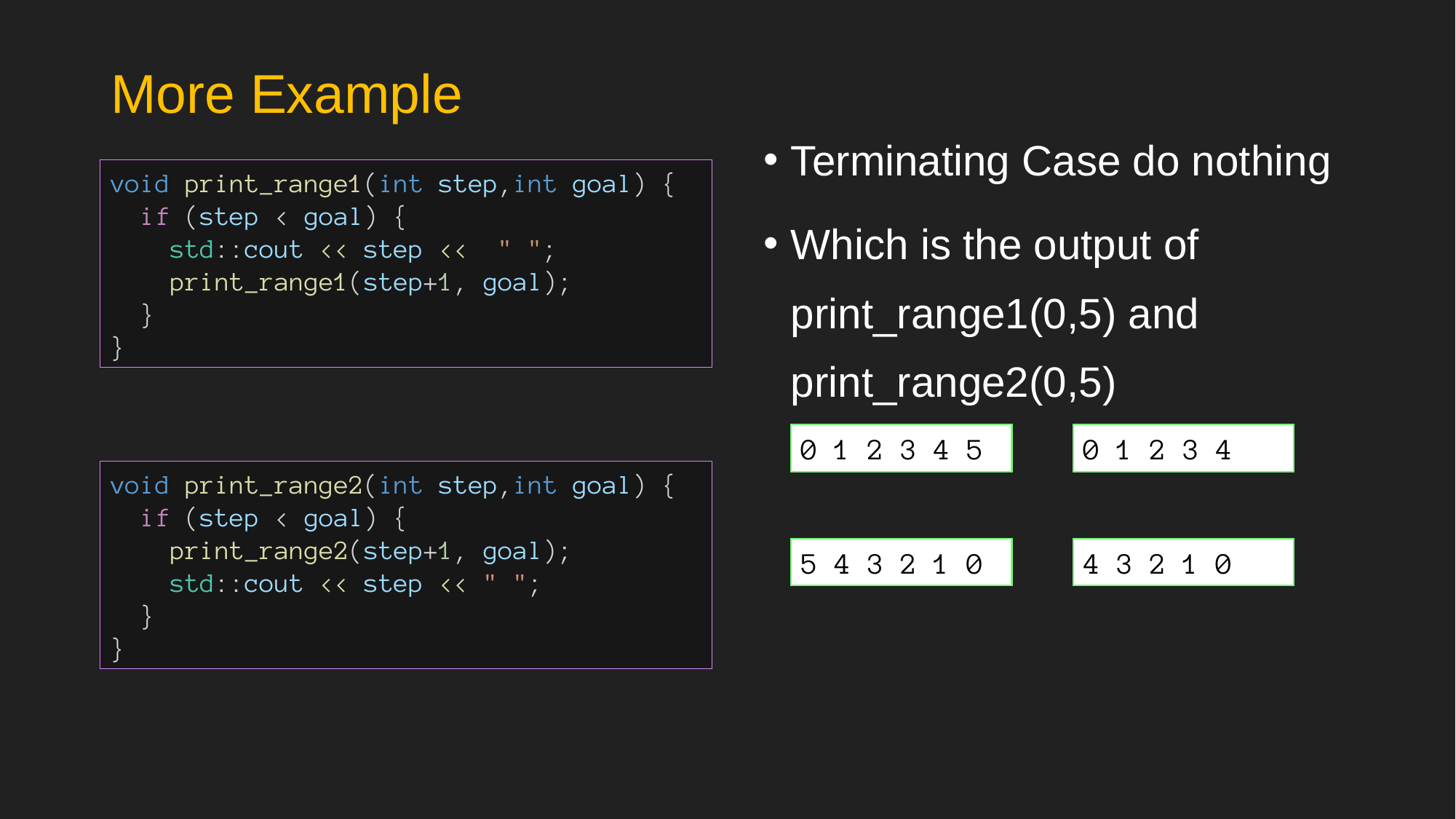

# More Example
Terminating Case do nothing
Which is the output of print_range1(0,5) and print_range2(0,5)
void print_range1(int step,int goal) {
  if (step < goal) {
    std::cout << step <<  " ";
    print_range1(step+1, goal);
  }
}
0 1 2 3 4 5
0 1 2 3 4
void print_range2(int step,int goal) {
  if (step < goal) {
    print_range2(step+1, goal);
    std::cout << step << " ";
  }
}
5 4 3 2 1 0
4 3 2 1 0